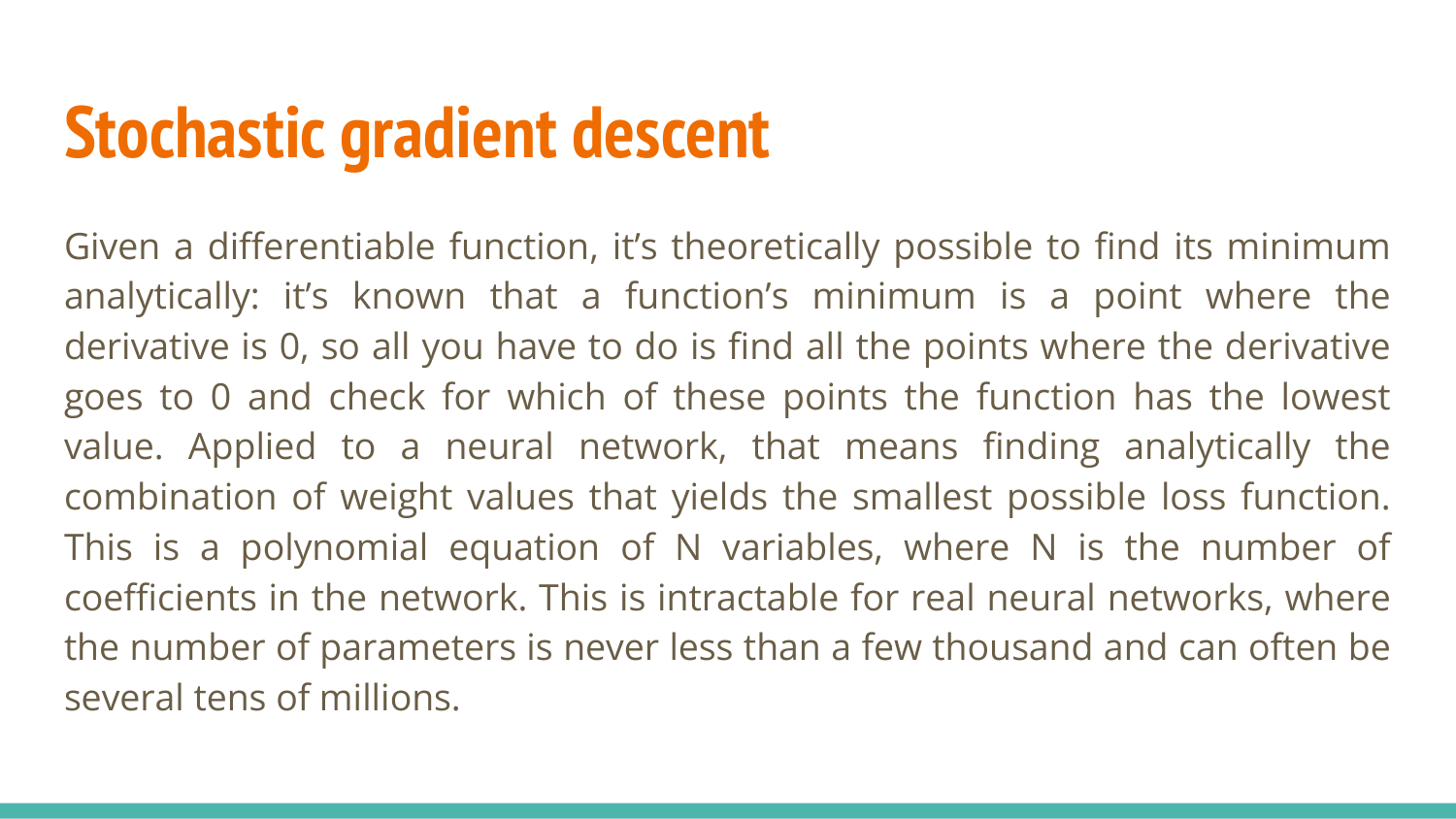

# Stochastic gradient descent
Given a differentiable function, it’s theoretically possible to find its minimum analytically: it’s known that a function’s minimum is a point where the derivative is 0, so all you have to do is find all the points where the derivative goes to 0 and check for which of these points the function has the lowest value. Applied to a neural network, that means finding analytically the combination of weight values that yields the smallest possible loss function. This is a polynomial equation of N variables, where N is the number of coefficients in the network. This is intractable for real neural networks, where the number of parameters is never less than a few thousand and can often be several tens of millions.